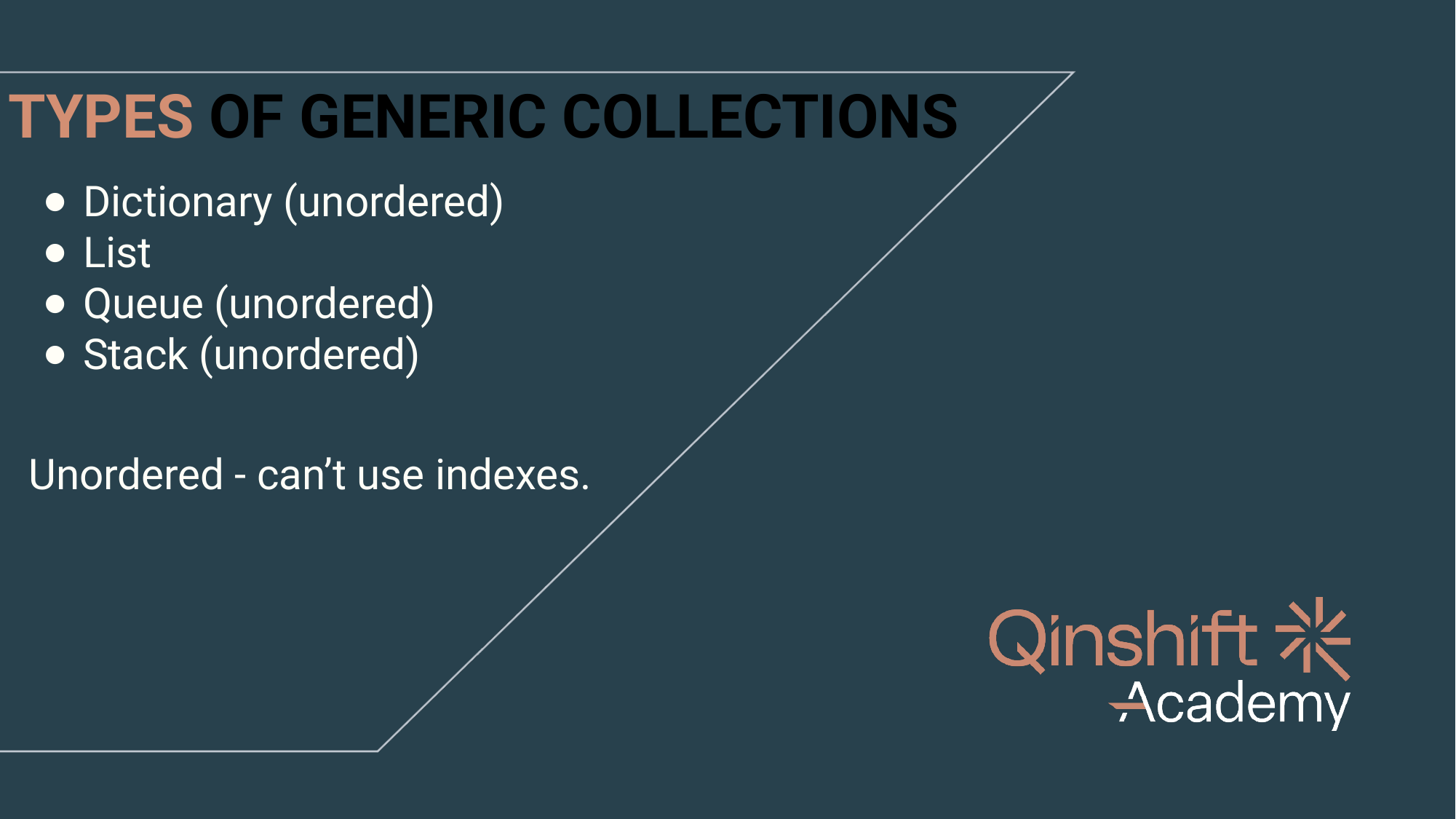

# TYPES OF GENERIC COLLECTIONS
Dictionary (unordered)
List
Queue (unordered)
Stack (unordered)

Unordered - can’t use indexes.